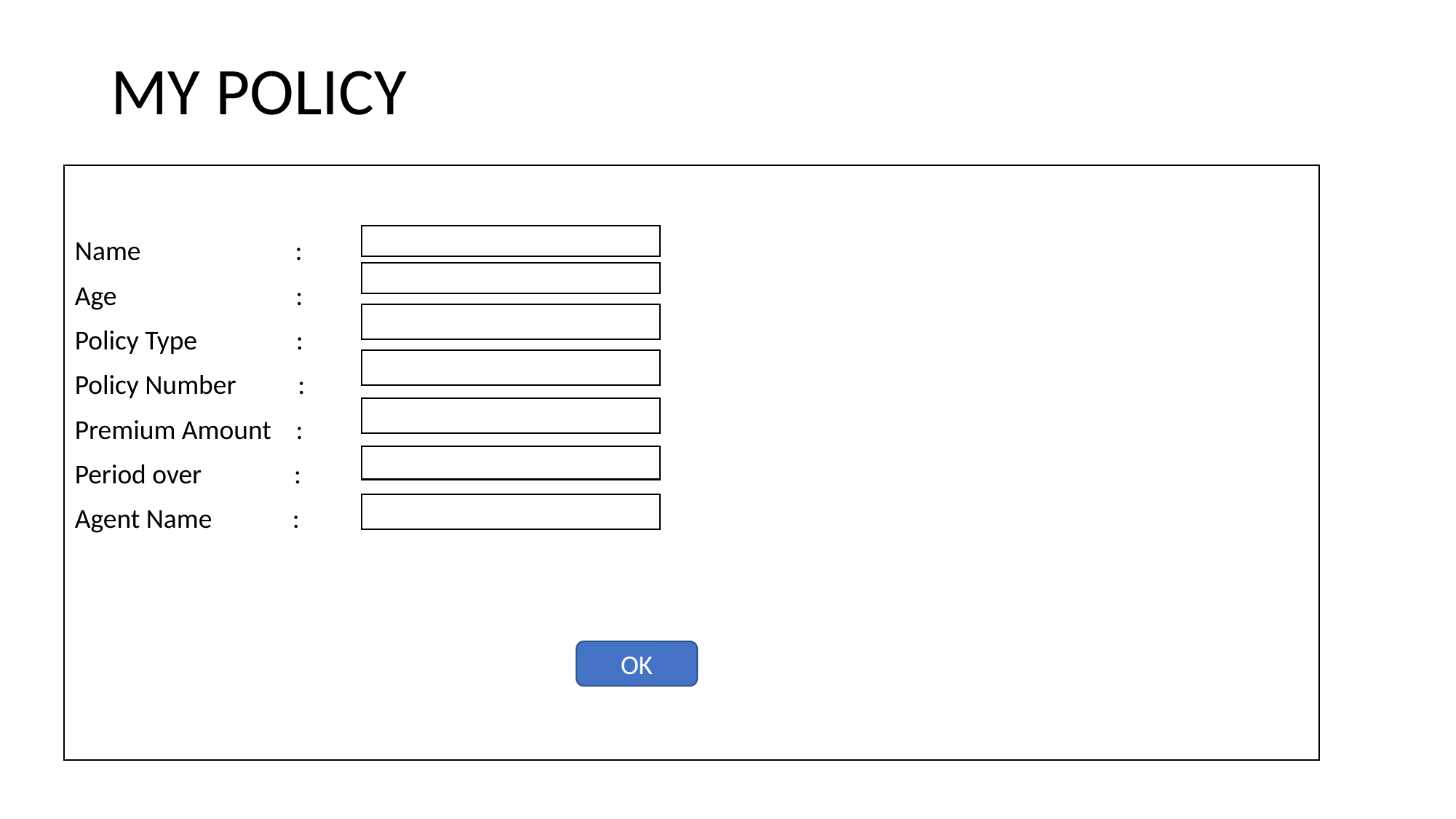

# MY POLICY

Name                         :
Age                             :
Policy Type                :
Policy Number          :
Premium Amount    :
Period over               :
Agent Name             :

OK